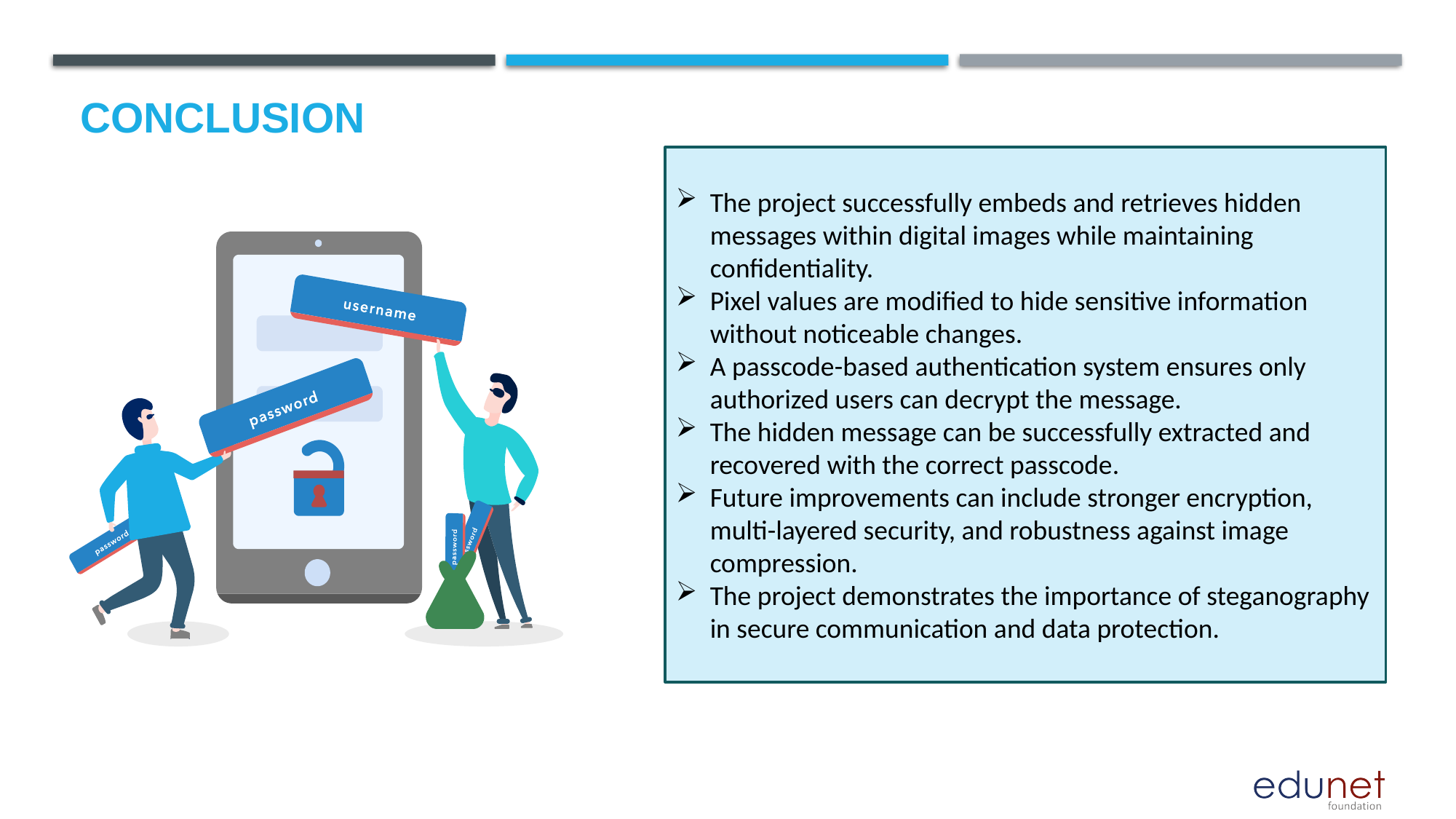

# Conclusion

The project successfully embeds and retrieves hidden messages within digital images while maintaining confidentiality.
Pixel values are modified to hide sensitive information without noticeable changes.
A passcode-based authentication system ensures only authorized users can decrypt the message.
The hidden message can be successfully extracted and recovered with the correct passcode.
Future improvements can include stronger encryption, multi-layered security, and robustness against image compression.
The project demonstrates the importance of steganography in secure communication and data protection.